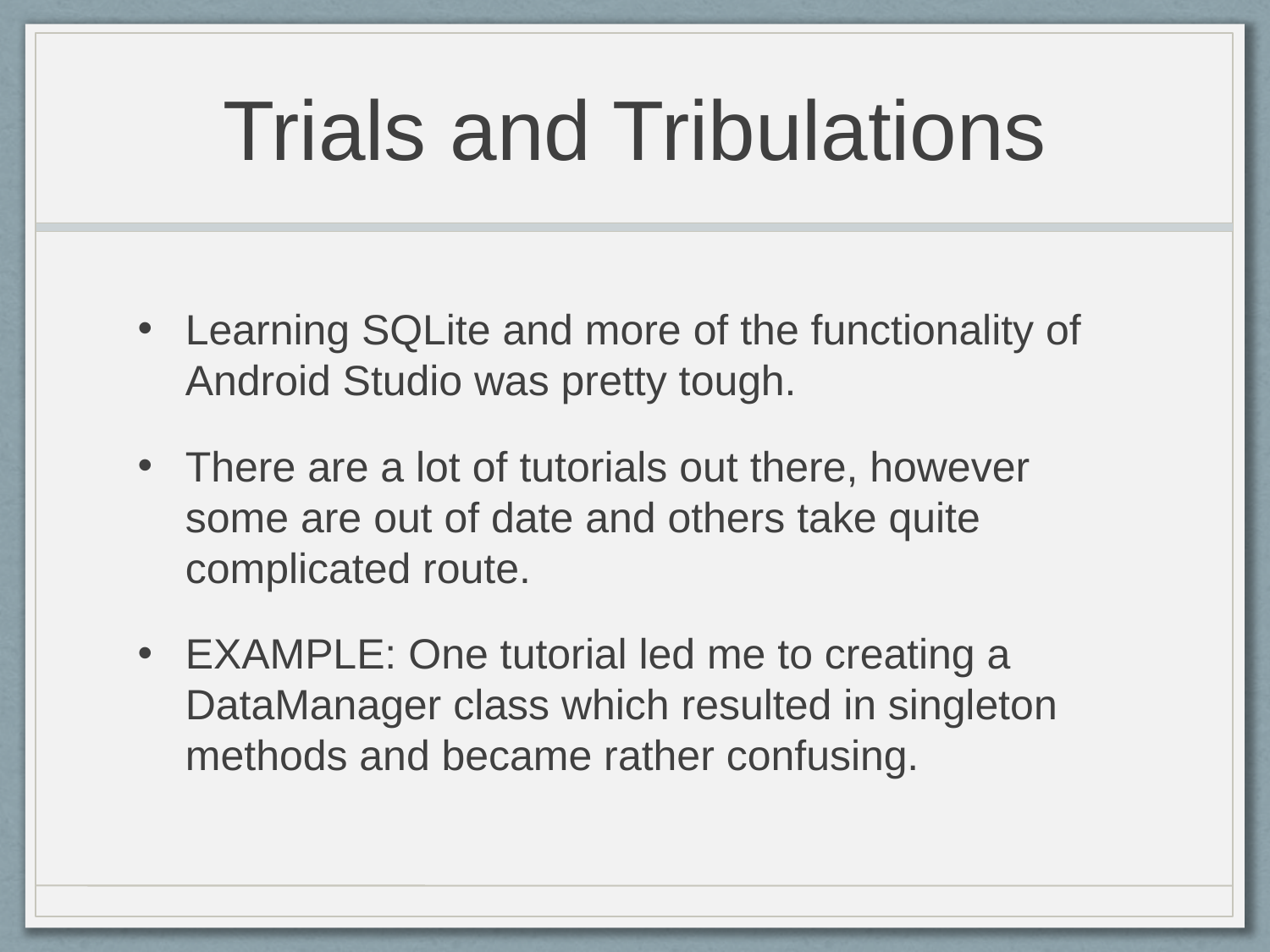

# Trials and Tribulations
Learning SQLite and more of the functionality of Android Studio was pretty tough.
There are a lot of tutorials out there, however some are out of date and others take quite complicated route.
EXAMPLE: One tutorial led me to creating a DataManager class which resulted in singleton methods and became rather confusing.